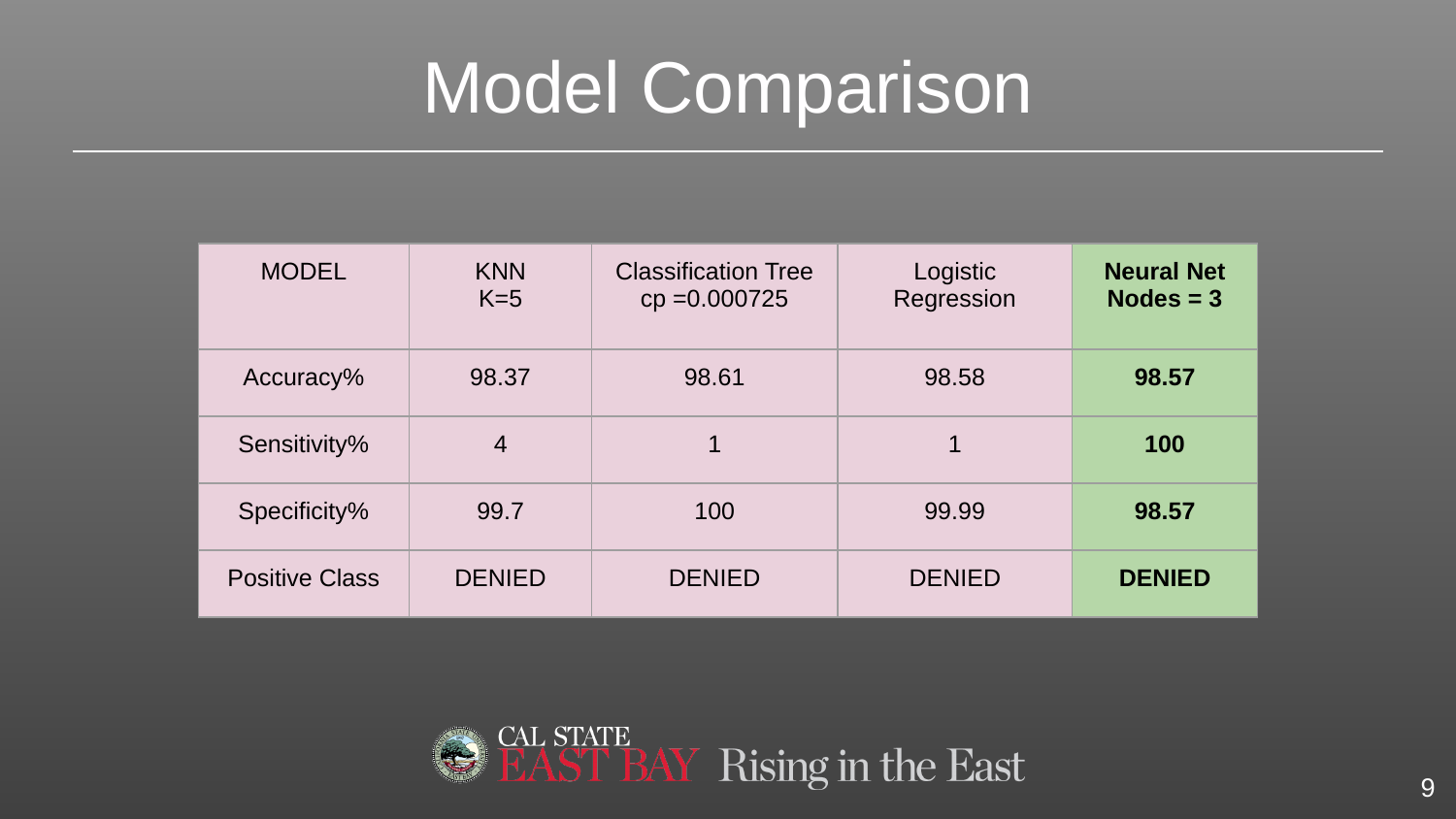

# Model Comparison
| MODEL | KNN K=5 | Classification Tree cp =0.000725 | Logistic Regression | Neural Net Nodes = 3 |
| --- | --- | --- | --- | --- |
| Accuracy% | 98.37 | 98.61 | 98.58 | 98.57 |
| Sensitivity% | 4 | 1 | 1 | 100 |
| Specificity% | 99.7 | 100 | 99.99 | 98.57 |
| Positive Class | DENIED | DENIED | DENIED | DENIED |
9